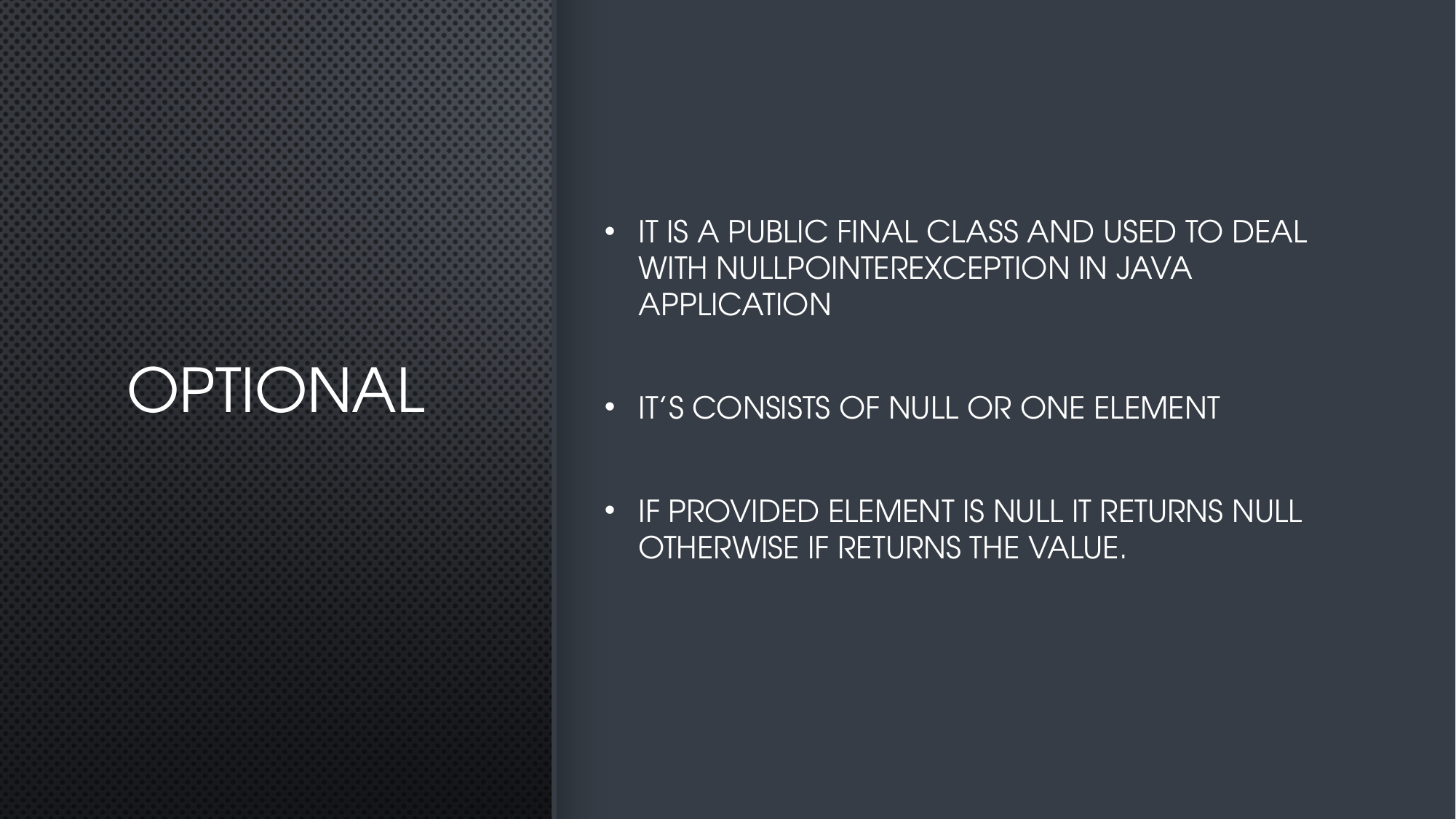

# Optional
It is a public final class and used to deal with NullPointerException in Java application

It’s consists of null or one element

If provided element is null it returns null otherwise if returns the value.